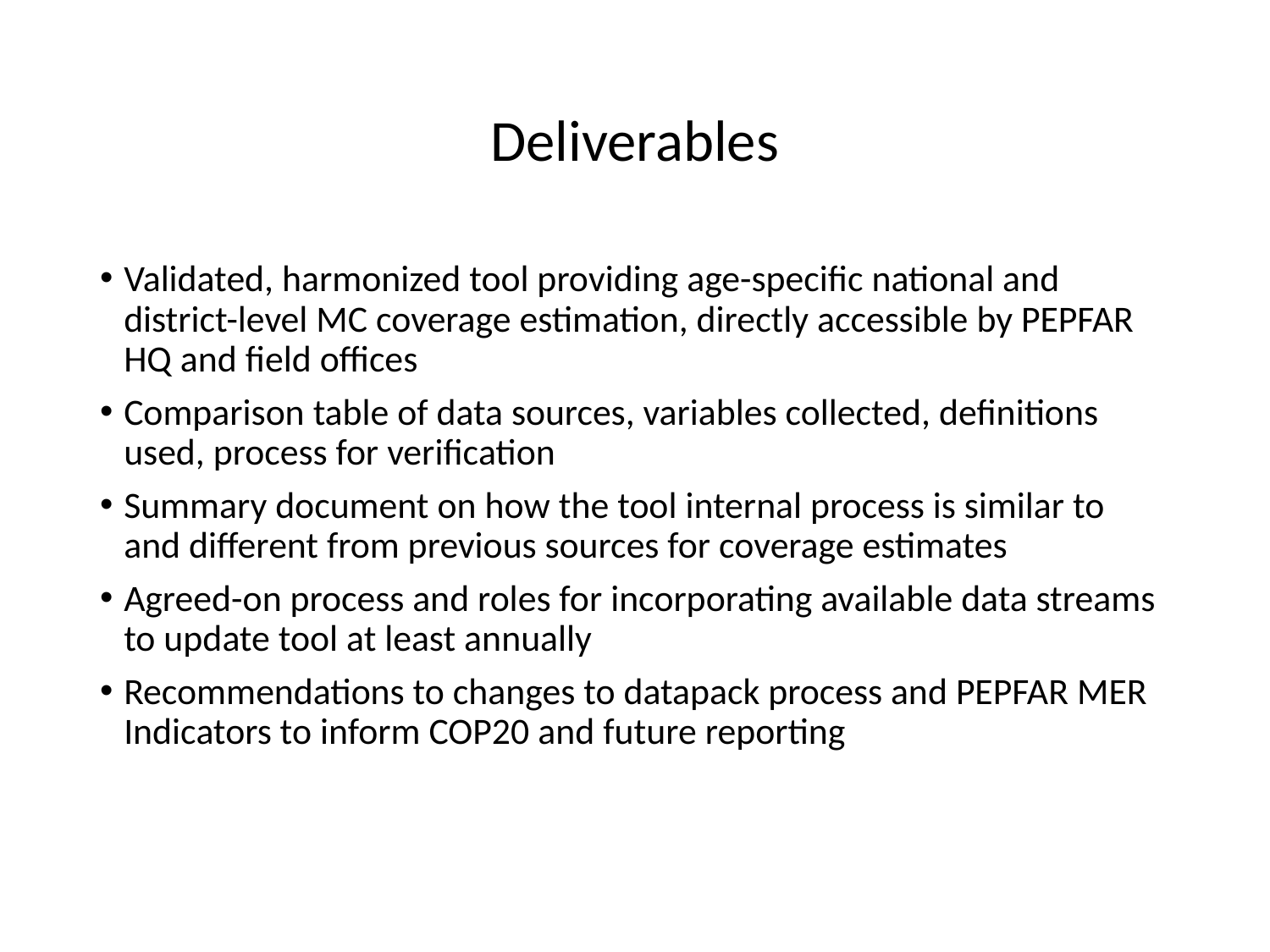

# Deliverables
Validated, harmonized tool providing age-specific national and district-level MC coverage estimation, directly accessible by PEPFAR HQ and field offices
Comparison table of data sources, variables collected, definitions used, process for verification
Summary document on how the tool internal process is similar to and different from previous sources for coverage estimates
Agreed-on process and roles for incorporating available data streams to update tool at least annually
Recommendations to changes to datapack process and PEPFAR MER Indicators to inform COP20 and future reporting